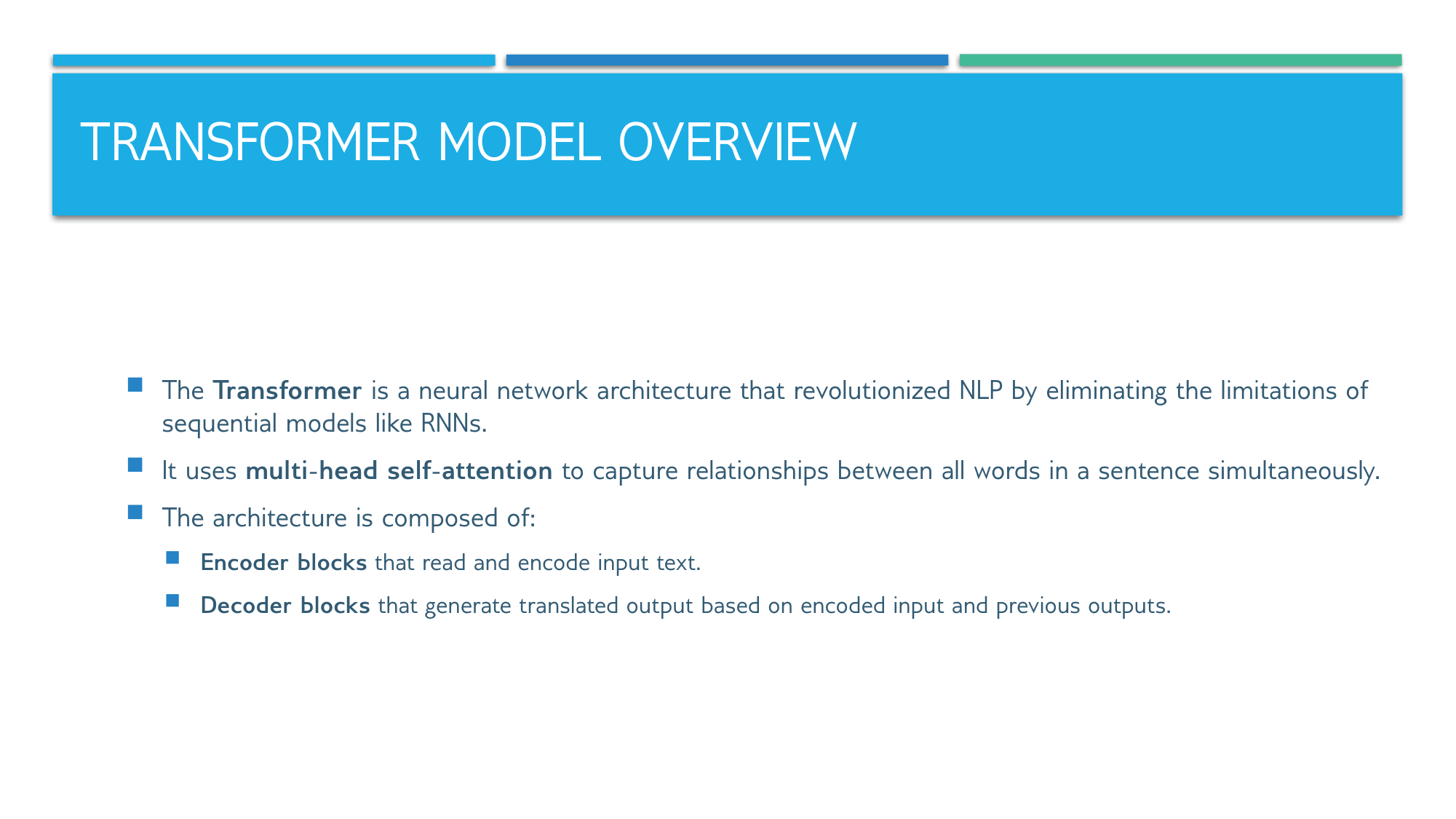

# Transformer Model Overview
The Transformer is a neural network architecture that revolutionized NLP by eliminating the limitations of sequential models like RNNs.
It uses multi-head self-attention to capture relationships between all words in a sentence simultaneously.
The architecture is composed of:
Encoder blocks that read and encode input text.
Decoder blocks that generate translated output based on encoded input and previous outputs.